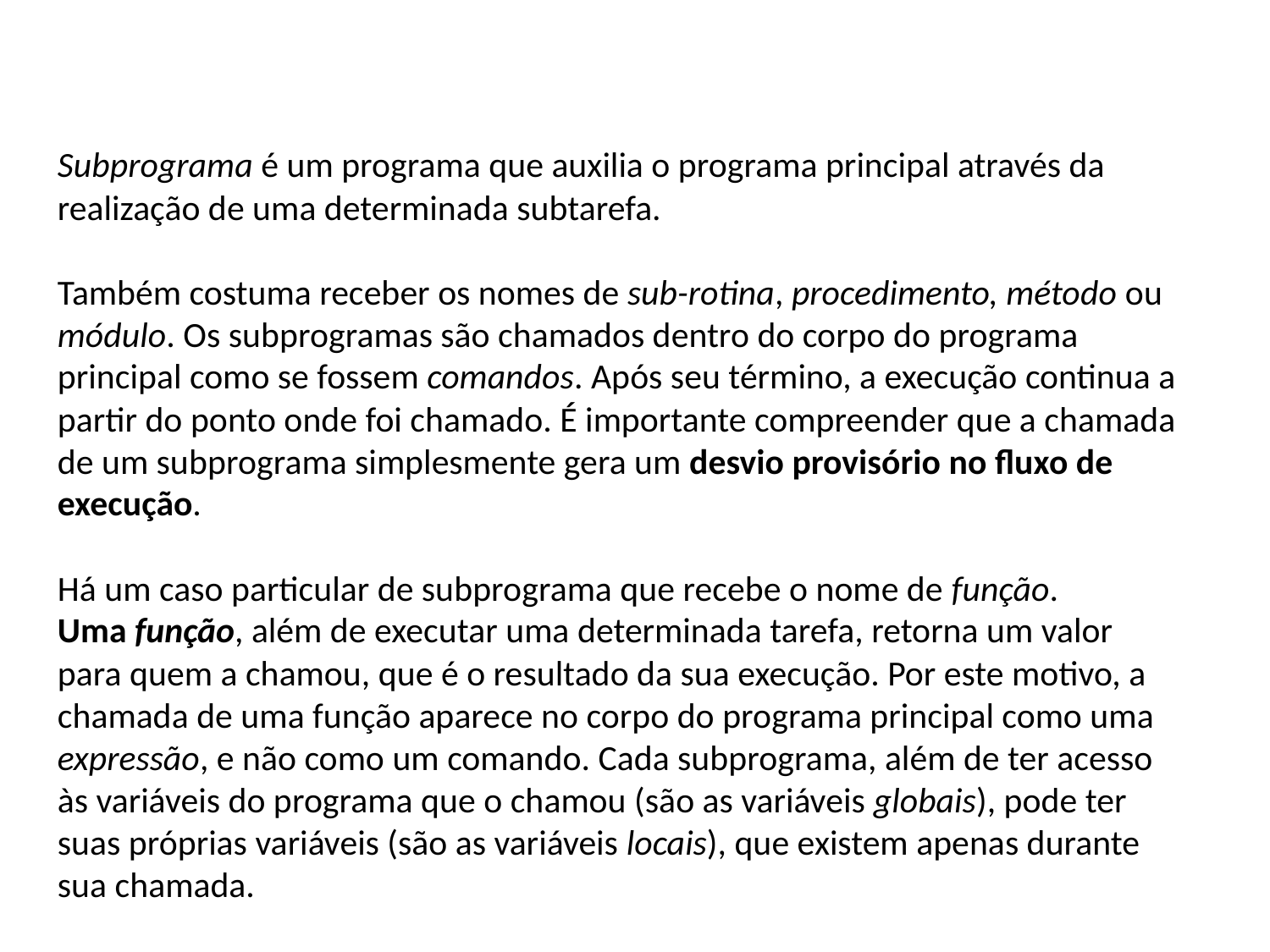

Subprograma é um programa que auxilia o programa principal através da realização de uma determinada subtarefa.

Também costuma receber os nomes de sub-rotina, procedimento, método ou módulo. Os subprogramas são chamados dentro do corpo do programa principal como se fossem comandos. Após seu término, a execução continua a partir do ponto onde foi chamado. É importante compreender que a chamada de um subprograma simplesmente gera um desvio provisório no fluxo de execução.

Há um caso particular de subprograma que recebe o nome de função.
Uma função, além de executar uma determinada tarefa, retorna um valor para quem a chamou, que é o resultado da sua execução. Por este motivo, a chamada de uma função aparece no corpo do programa principal como uma expressão, e não como um comando. Cada subprograma, além de ter acesso às variáveis do programa que o chamou (são as variáveis globais), pode ter suas próprias variáveis (são as variáveis locais), que existem apenas durante sua chamada.